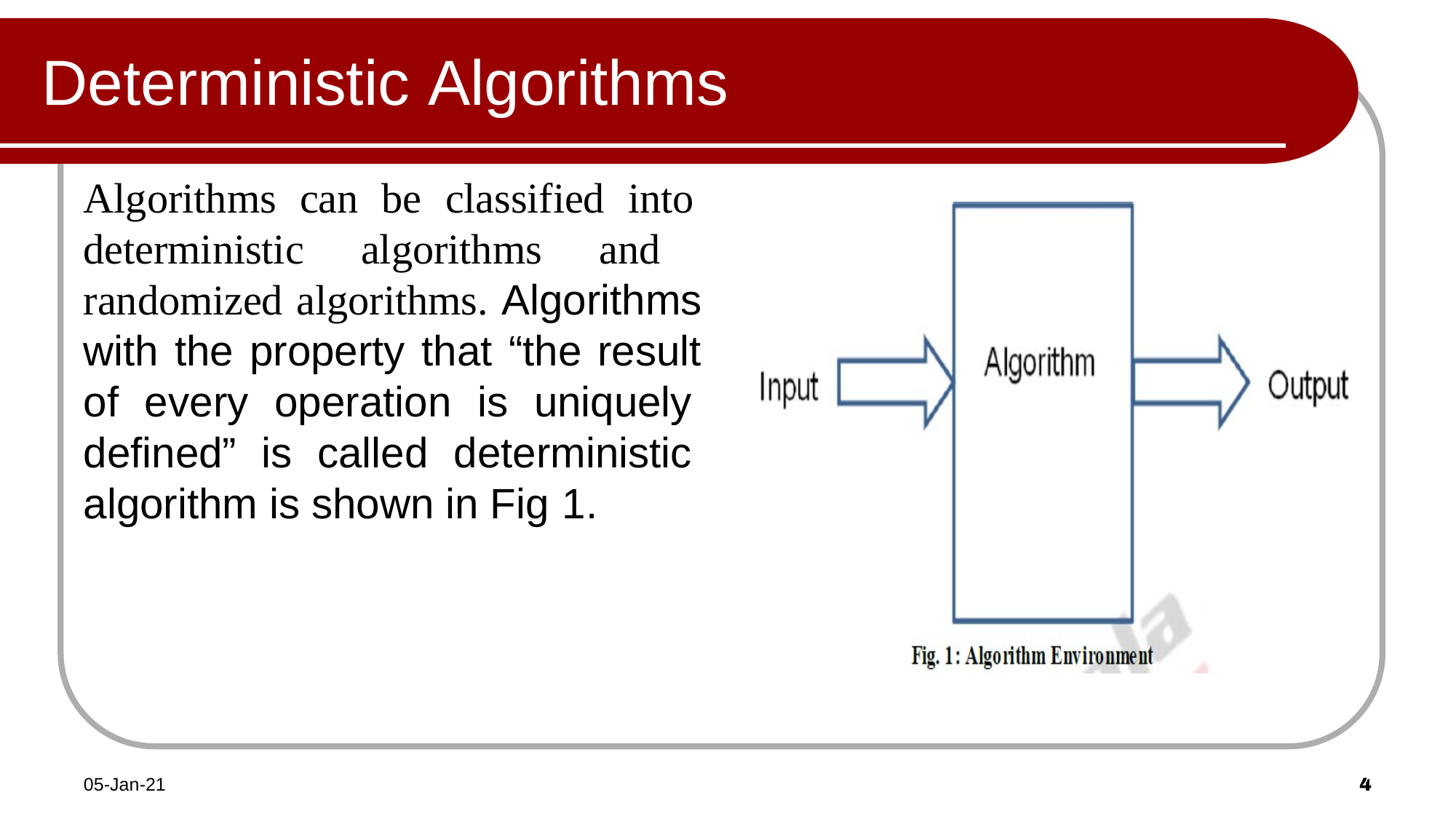

# Deterministic Algorithms
Algorithms can be classified into  deterministic algorithms and  randomized algorithms. Algorithms  with the property that “the result  of every operation is uniquely  defined” is called deterministic  algorithm is shown in Fig 1.

4
05-Jan-21